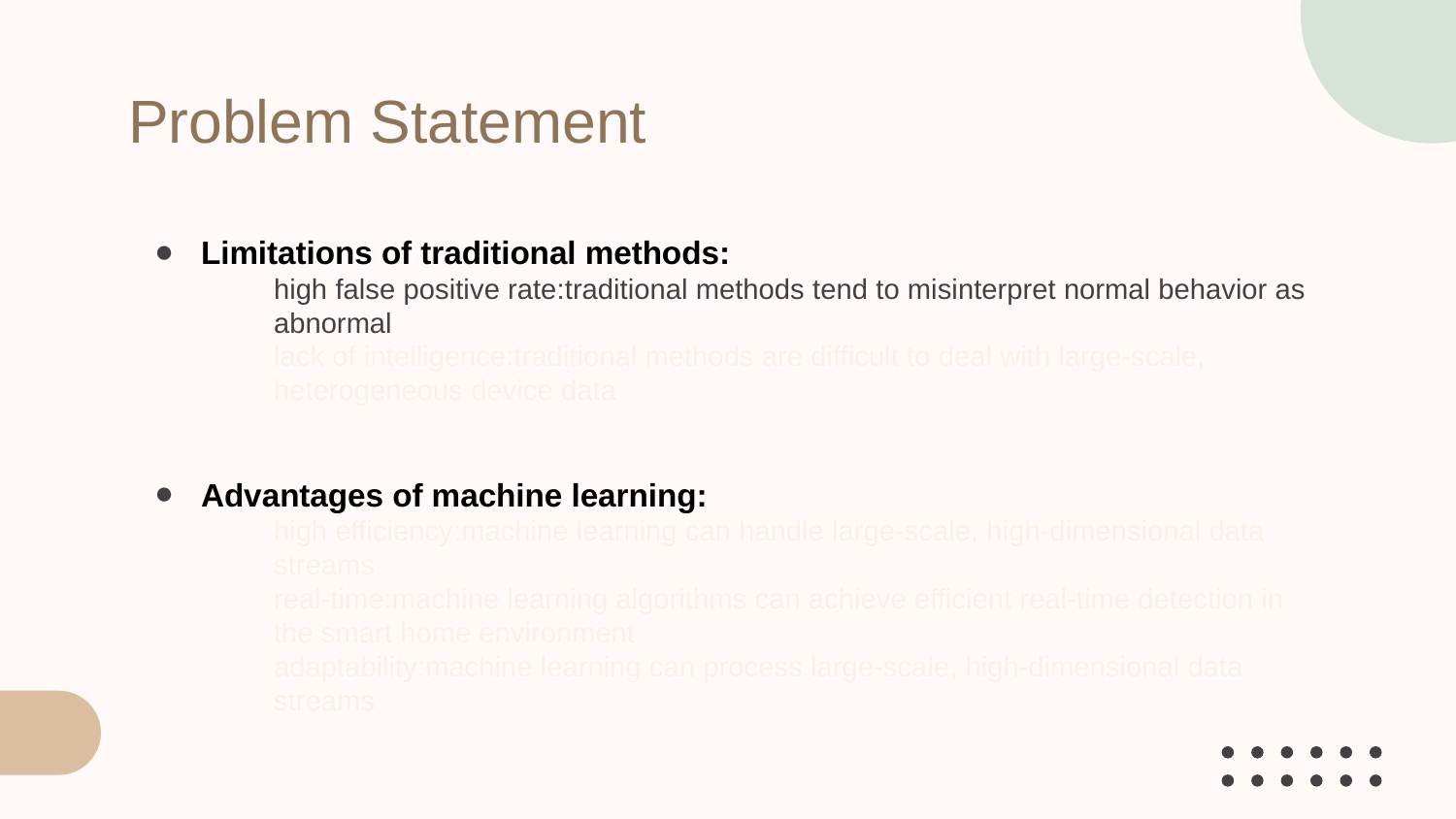

# Problem Statement

Limitations of traditional methods:
high false positive rate:traditional methods tend to misinterpret normal behavior as abnormal
lack of intelligence:traditional methods are difficult to deal with large-scale, heterogeneous device data

Advantages of machine learning:
high efficiency:machine learning can handle large-scale, high-dimensional data streams
real-time:machine learning algorithms can achieve efficient real-time detection in the smart home environment
adaptability:machine learning can process large-scale, high-dimensional data streams